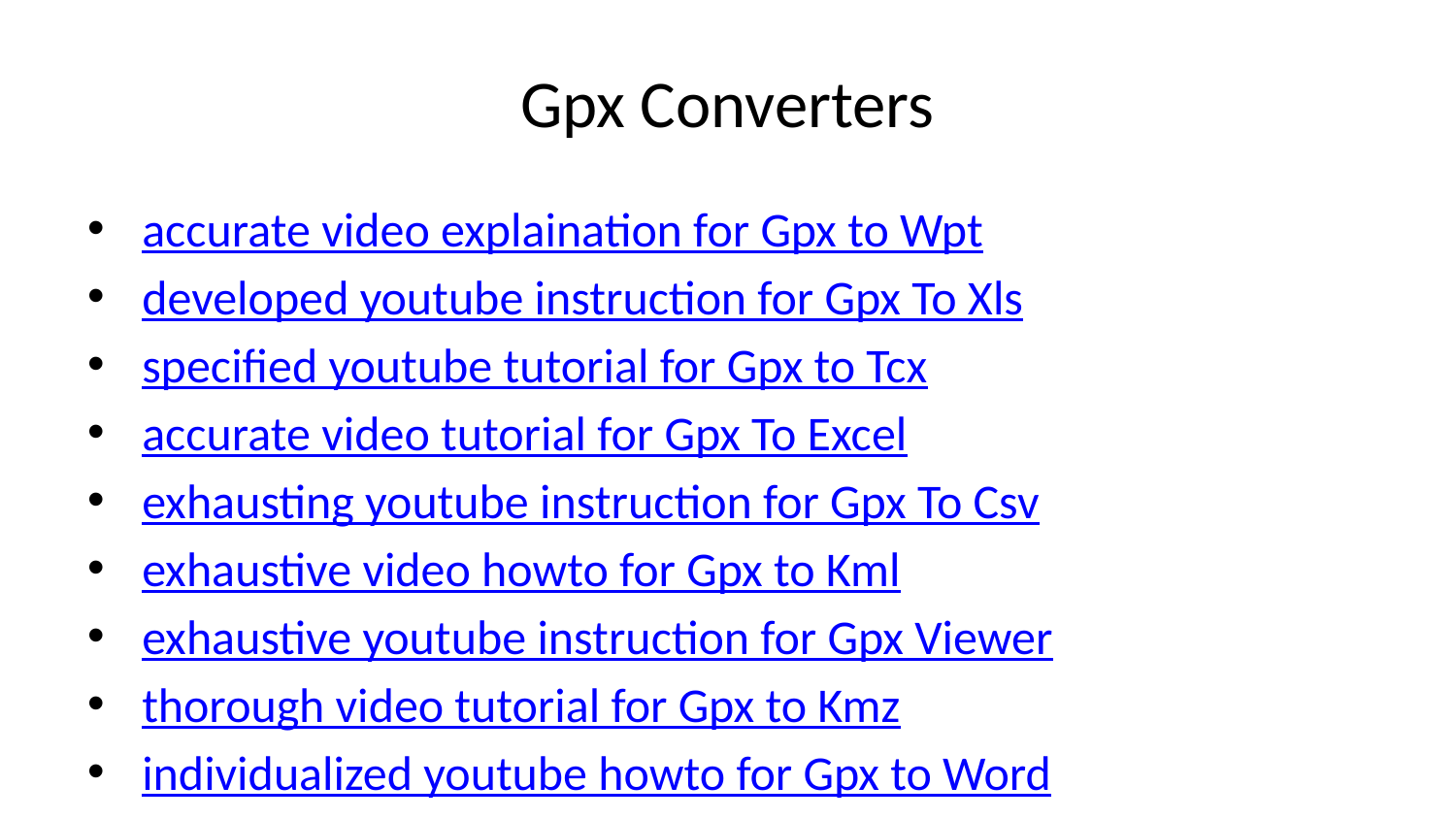

# Gpx Converters
accurate video explaination for Gpx to Wpt
developed youtube instruction for Gpx To Xls
specified youtube tutorial for Gpx to Tcx
accurate video tutorial for Gpx To Excel
exhausting youtube instruction for Gpx To Csv
exhaustive video howto for Gpx to Kml
exhaustive youtube instruction for Gpx Viewer
thorough video tutorial for Gpx to Kmz
individualized youtube howto for Gpx to Word
specified youtube explaination for Gpx to Sqlite
clocklike video tutorial for Gpx Speed Viewer
meticulous video walkthrough for Gpx To Sql
absolute video tutorial for Gpx To Dbf
definite video guide for Gpx To Access